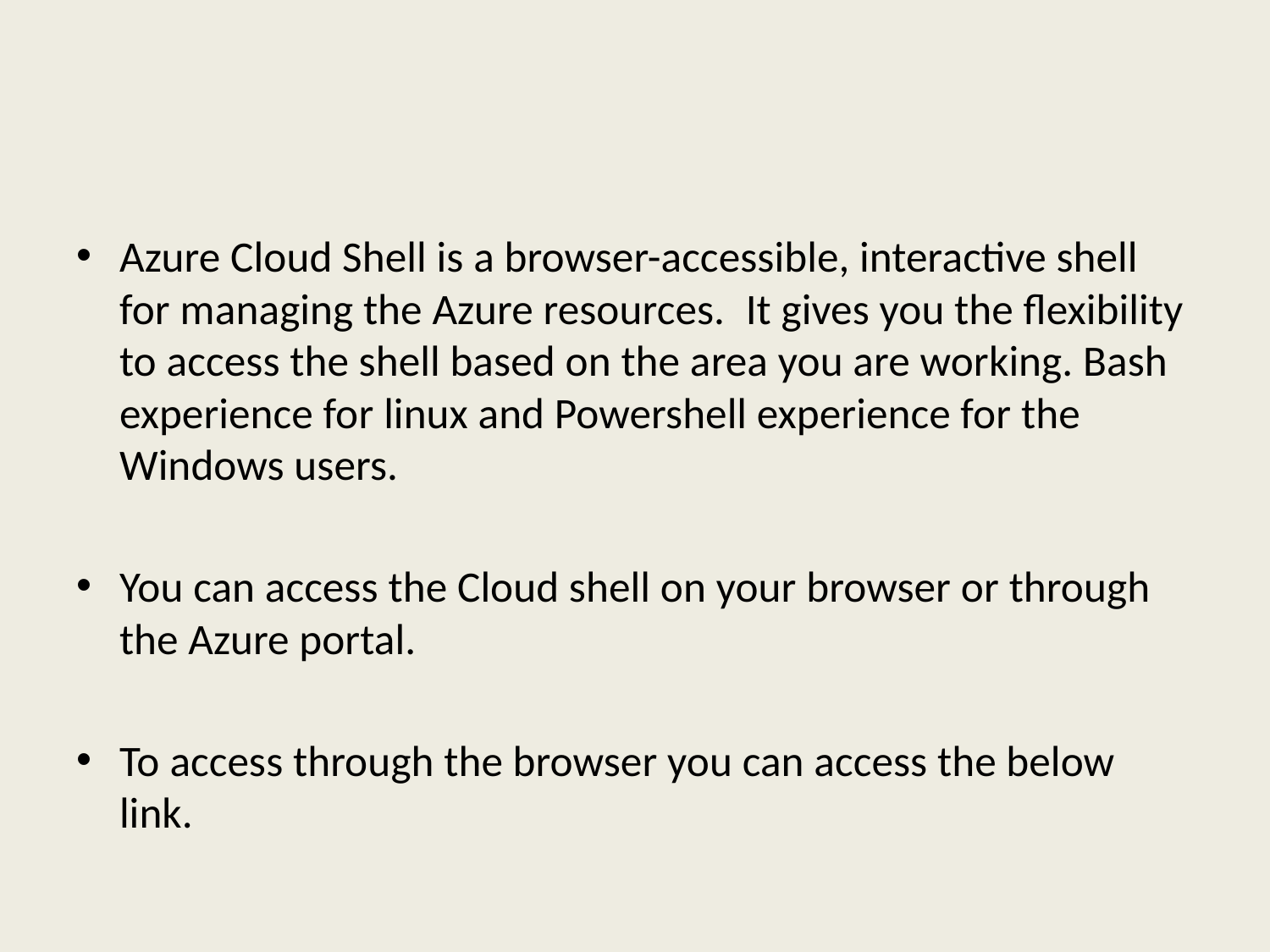

#
Azure Cloud Shell is a browser-accessible, interactive shell for managing the Azure resources.  It gives you the flexibility to access the shell based on the area you are working. Bash experience for linux and Powershell experience for the Windows users.

You can access the Cloud shell on your browser or through the Azure portal.

To access through the browser you can access the below link.